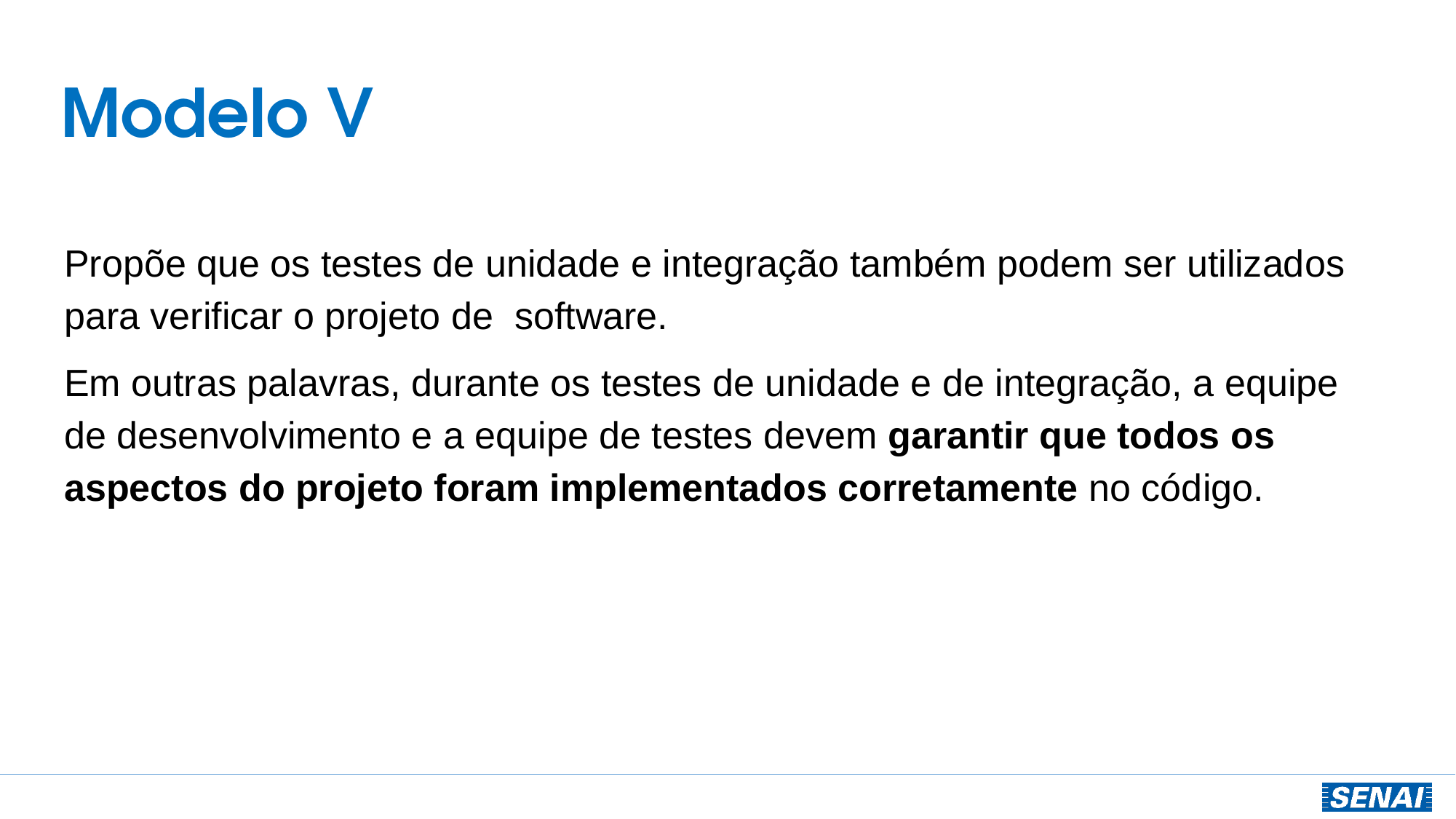

# Modelo V
Propõe que os testes de unidade e integração também podem ser utilizados para verificar o projeto de  software.
Em outras palavras, durante os testes de unidade e de integração, a equipe de desenvolvimento e a equipe de testes devem garantir que todos os aspectos do projeto foram implementados corretamente no código.